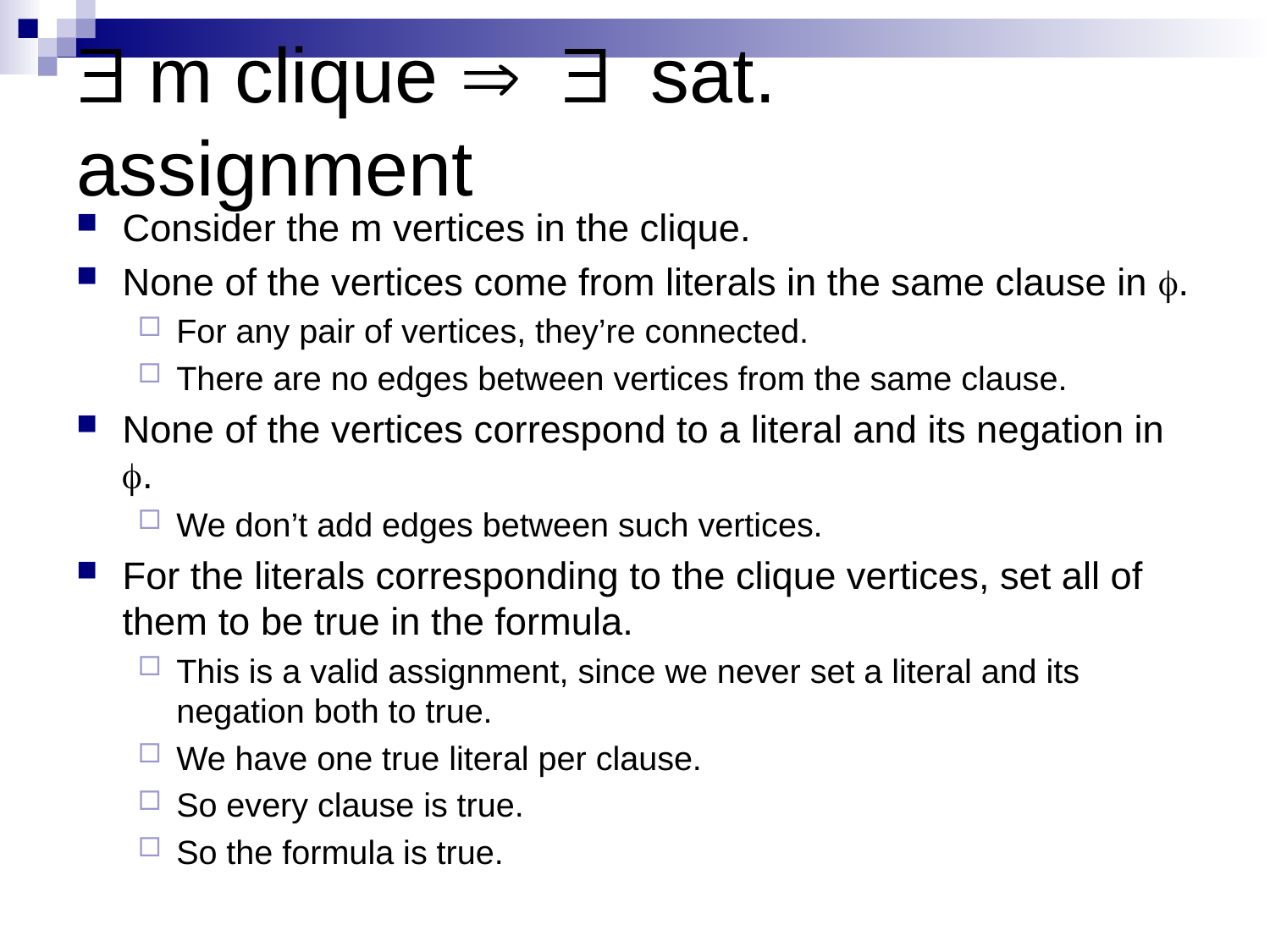

# ∃ m clique ⇒ ∃ sat. assignment
Consider the m vertices in the clique.
None of the vertices come from literals in the same clause in φ.
For any pair of vertices, they’re connected.
There are no edges between vertices from the same clause.
None of the vertices correspond to a literal and its negation in φ.
We don’t add edges between such vertices.
For the literals corresponding to the clique vertices, set all of them to be true in the formula.
This is a valid assignment, since we never set a literal and its negation both to true.
We have one true literal per clause.
So every clause is true.
So the formula is true.